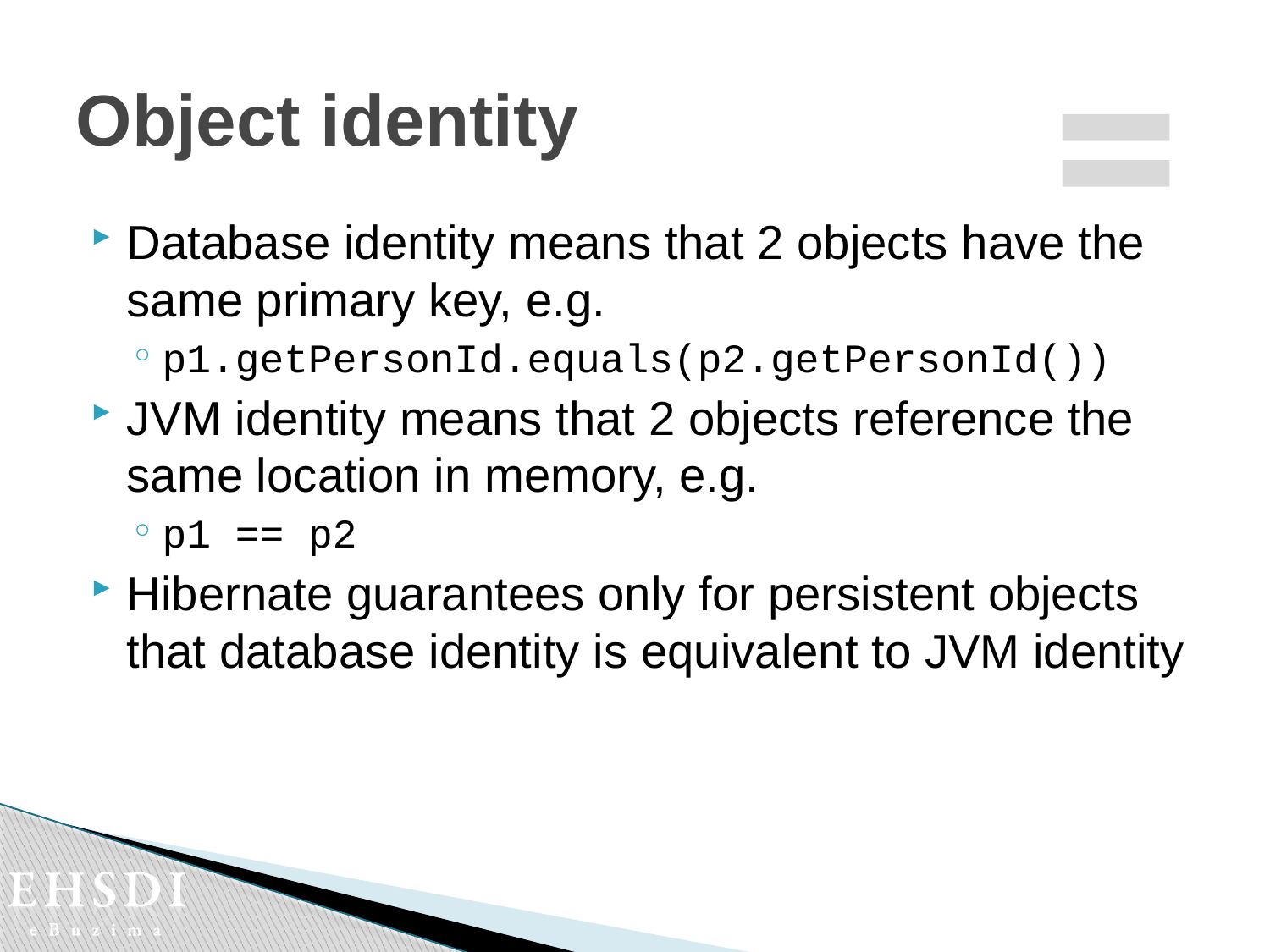

=
# Object identity
Database identity means that 2 objects have the same primary key, e.g.
p1.getPersonId.equals(p2.getPersonId())
JVM identity means that 2 objects reference the same location in memory, e.g.
p1 == p2
Hibernate guarantees only for persistent objects that database identity is equivalent to JVM identity